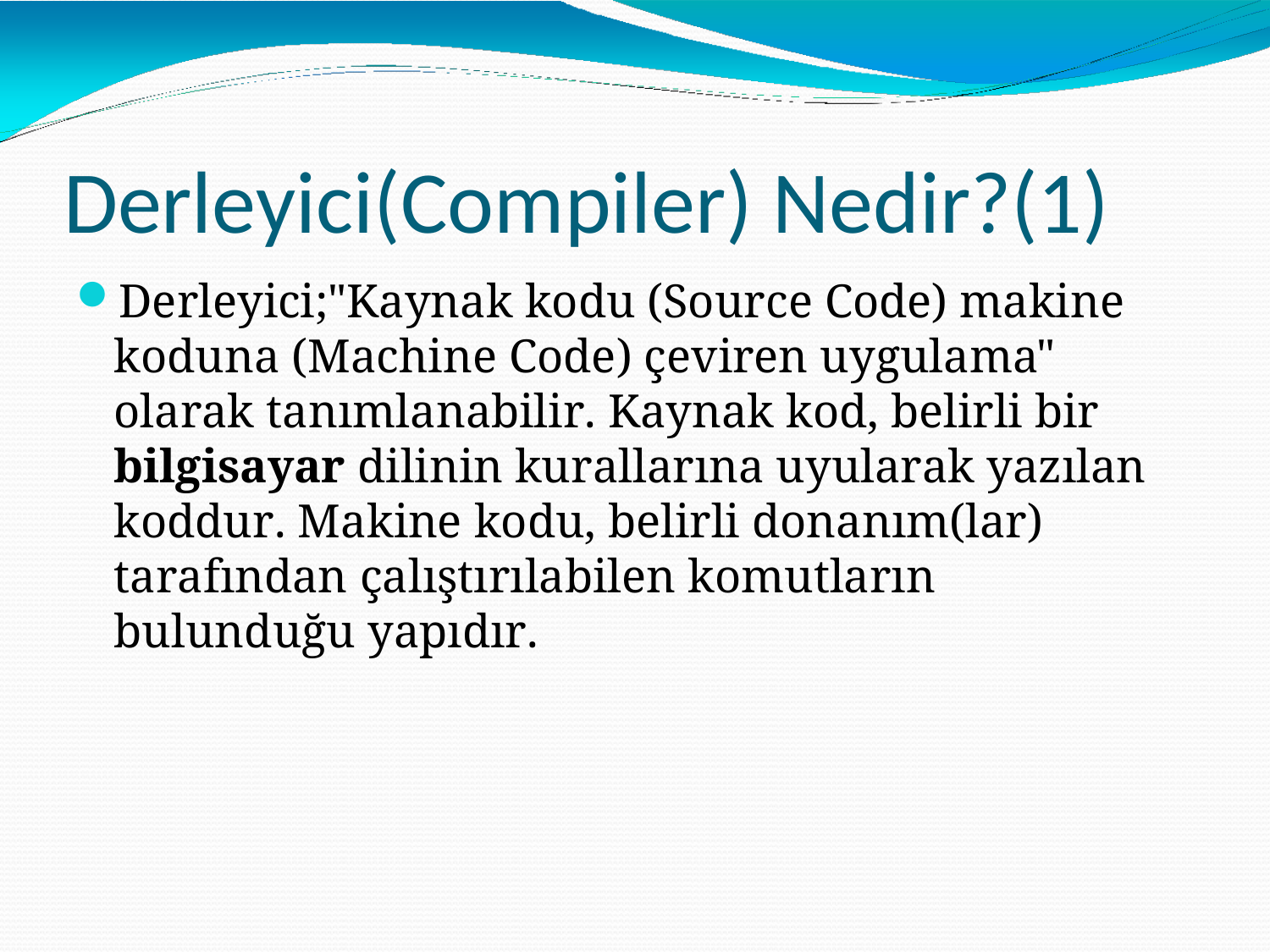

# Derleyici(Compiler) Nedir?(1)
Derleyici;"Kaynak kodu (Source Code) makine koduna (Machine Code) çeviren uygulama" olarak tanımlanabilir. Kaynak kod, belirli bir bilgisayar dilinin kurallarına uyularak yazılan koddur. Makine kodu, belirli donanım(lar) tarafından çalıştırılabilen komutların	bulunduğu yapıdır.